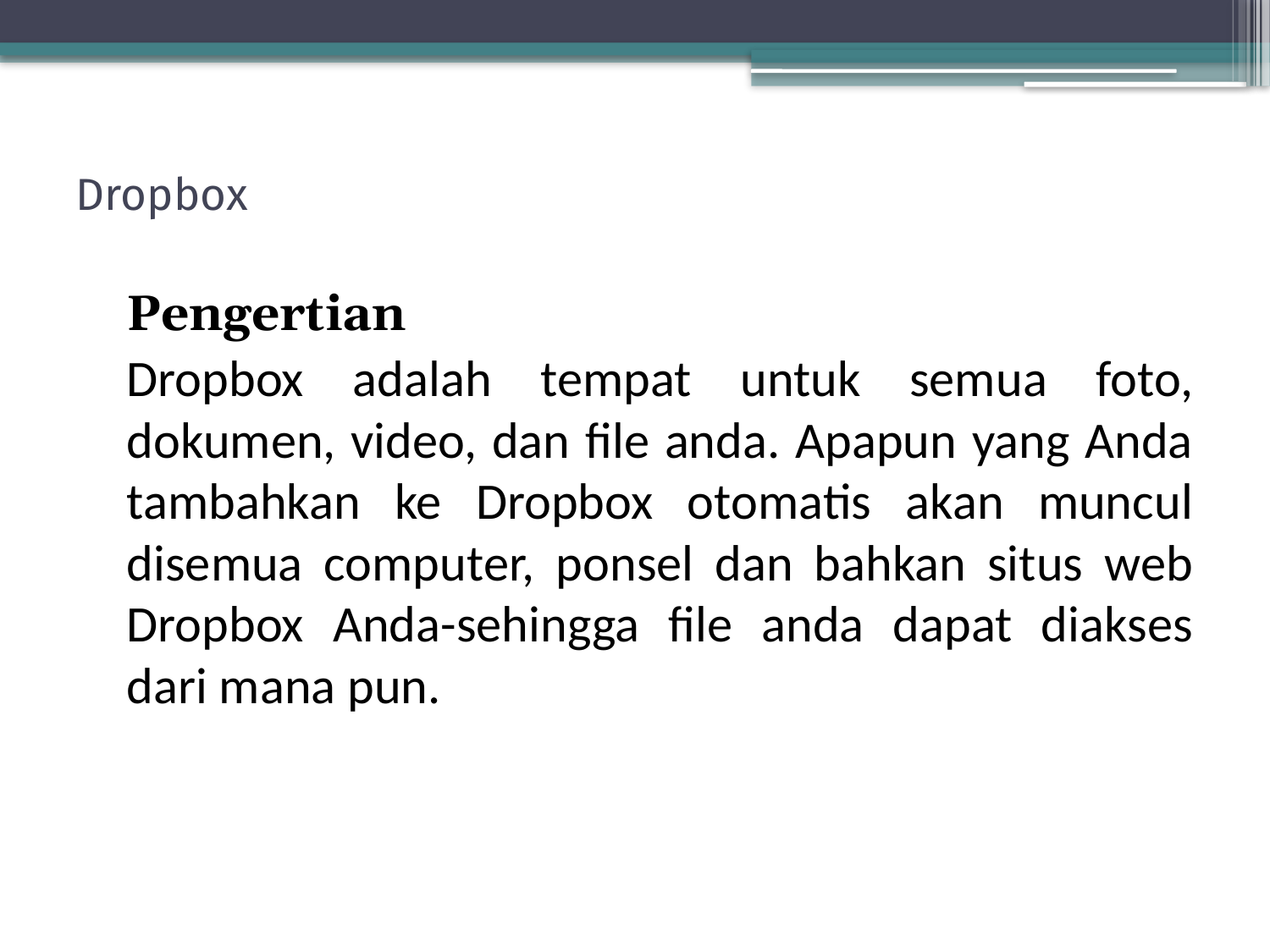

# Dropbox
	Pengertian
	Dropbox adalah tempat untuk semua foto, dokumen, video, dan file anda. Apapun yang Anda tambahkan ke Dropbox otomatis akan muncul disemua computer, ponsel dan bahkan situs web Dropbox Anda-sehingga file anda dapat diakses dari mana pun.